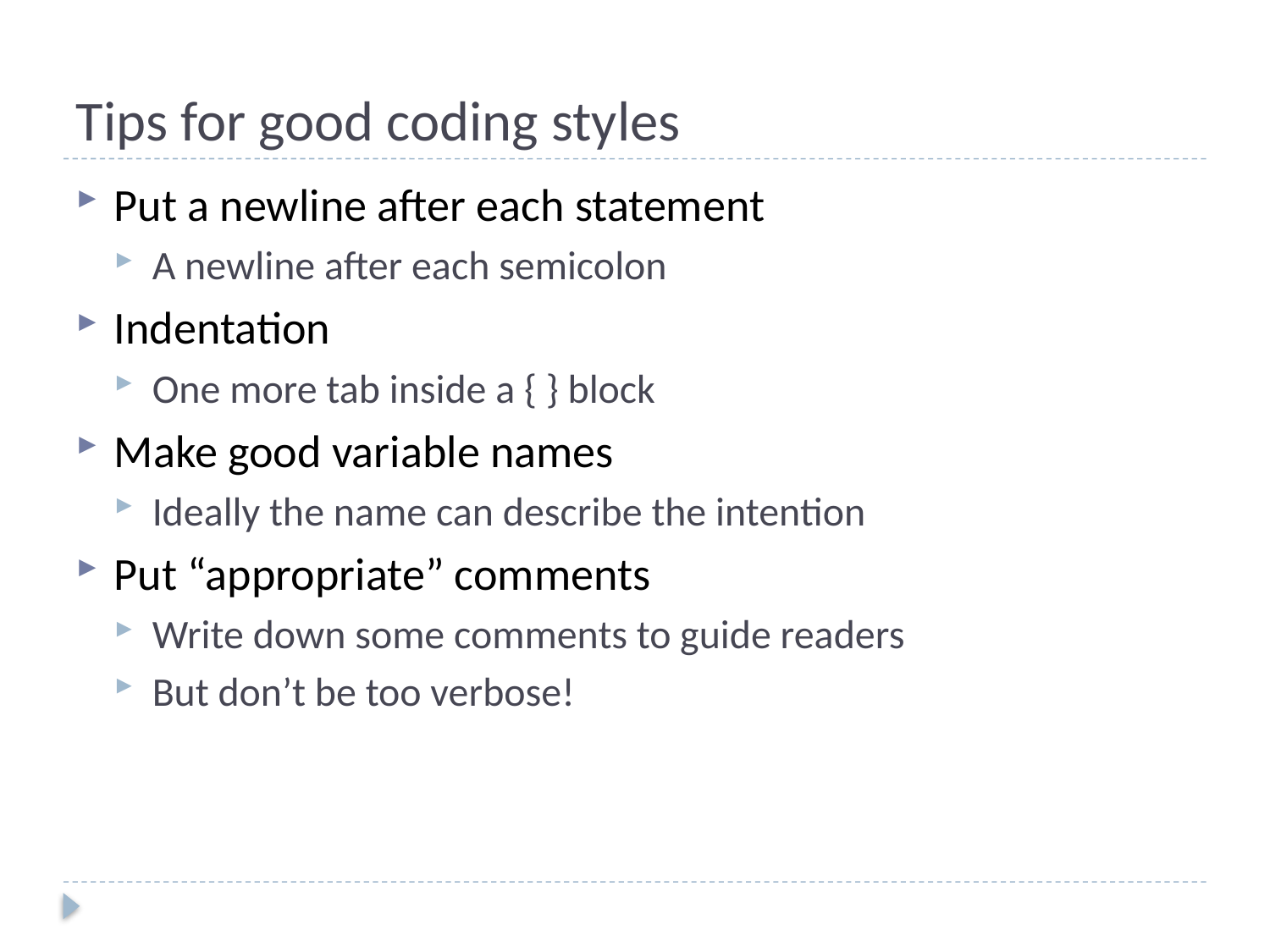

# Tips for good coding styles
Put a newline after each statement
A newline after each semicolon
Indentation
One more tab inside a { } block
Make good variable names
Ideally the name can describe the intention
Put “appropriate” comments
Write down some comments to guide readers
But don’t be too verbose!